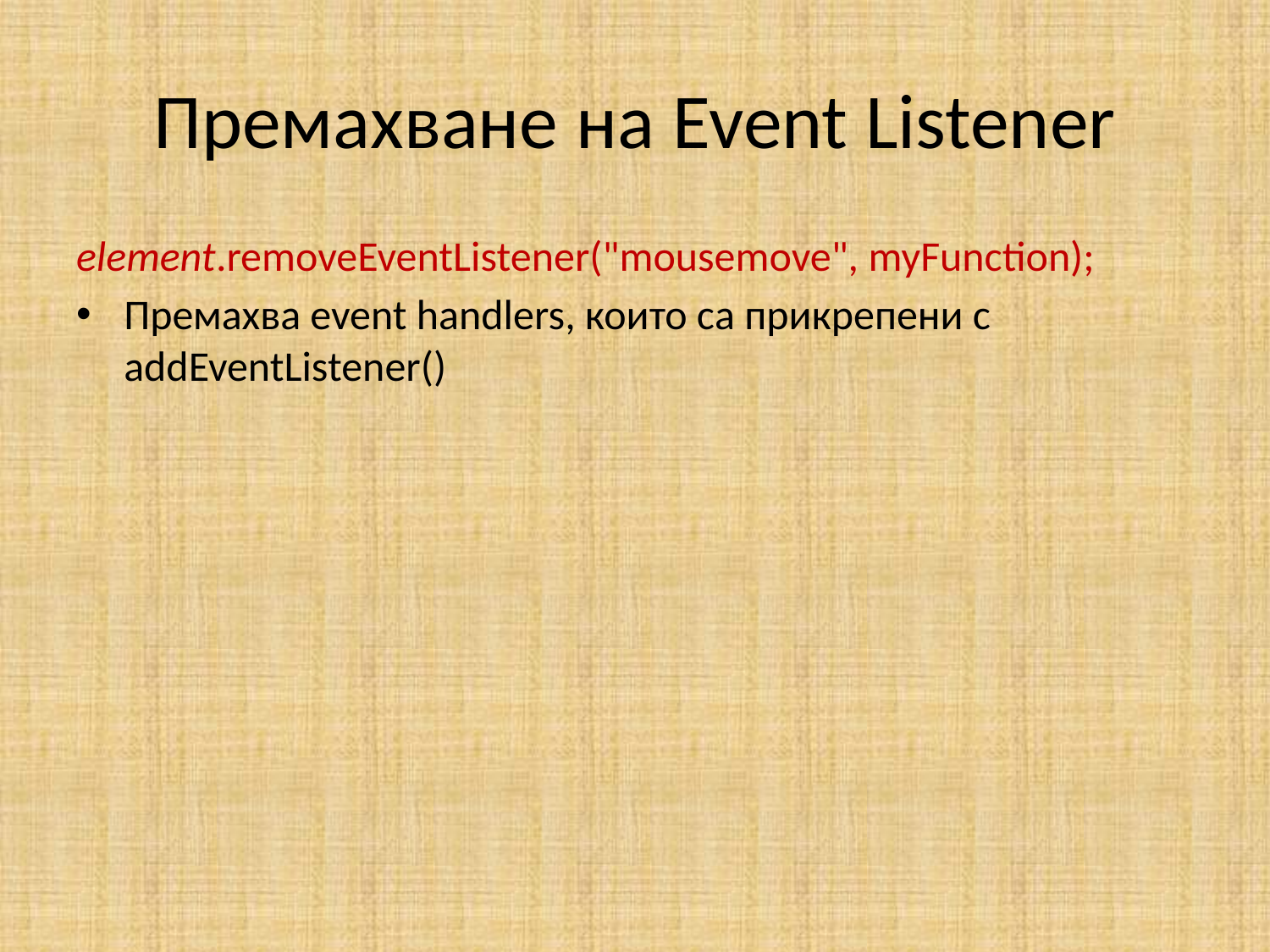

# Премахване на Event Listener
element.removeEventListener("mousemove", myFunction);
Премахва event handlers, които са прикрепени с addEventListener()